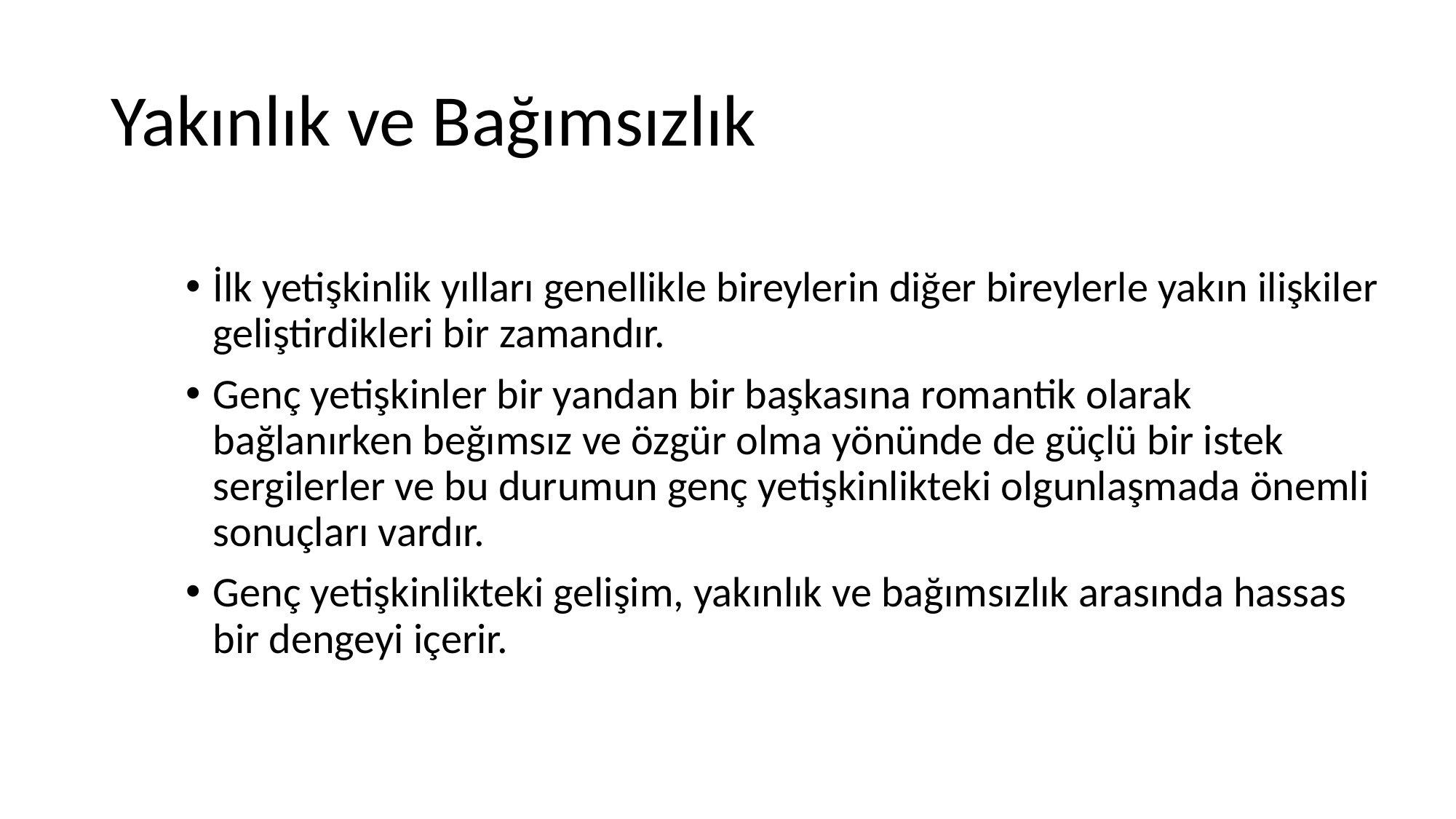

# Yakınlık ve Bağımsızlık
İlk yetişkinlik yılları genellikle bireylerin diğer bireylerle yakın ilişkiler geliştirdikleri bir zamandır.
Genç yetişkinler bir yandan bir başkasına romantik olarak bağlanırken beğımsız ve özgür olma yönünde de güçlü bir istek sergilerler ve bu durumun genç yetişkinlikteki olgunlaşmada önemli sonuçları vardır.
Genç yetişkinlikteki gelişim, yakınlık ve bağımsızlık arasında hassas bir dengeyi içerir.